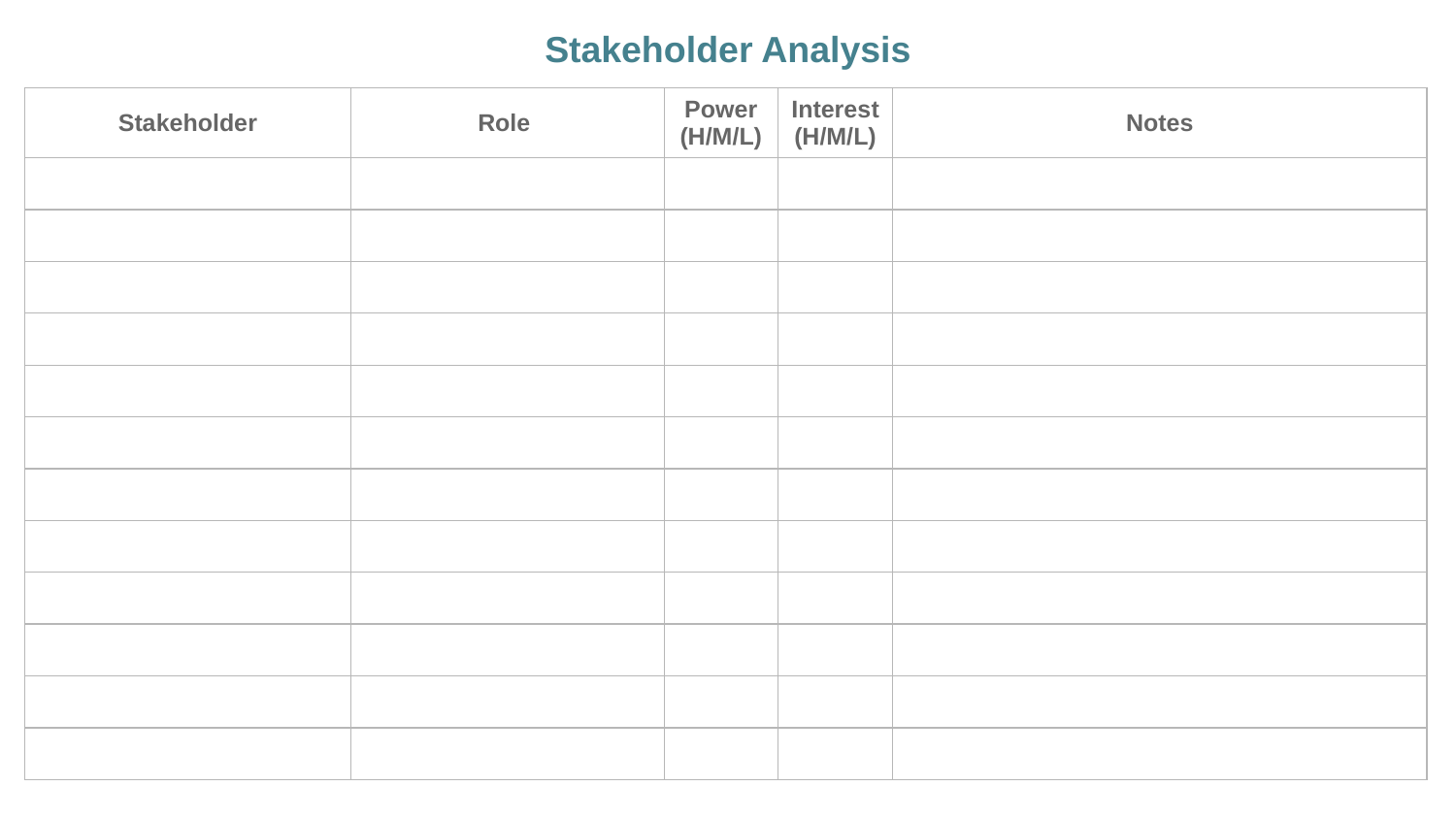

Stakeholder Analysis
| Stakeholder | Role | Power (H/M/L) | Interest (H/M/L) | Notes |
| --- | --- | --- | --- | --- |
|  |  |  |  |  |
|  |  |  |  |  |
|  |  |  |  |  |
|  |  |  |  |  |
|  |  |  |  |  |
|  |  |  |  |  |
|  |  |  |  |  |
|  |  |  |  |  |
|  |  |  |  |  |
|  |  |  |  |  |
|  |  |  |  |  |
|  |  |  |  |  |